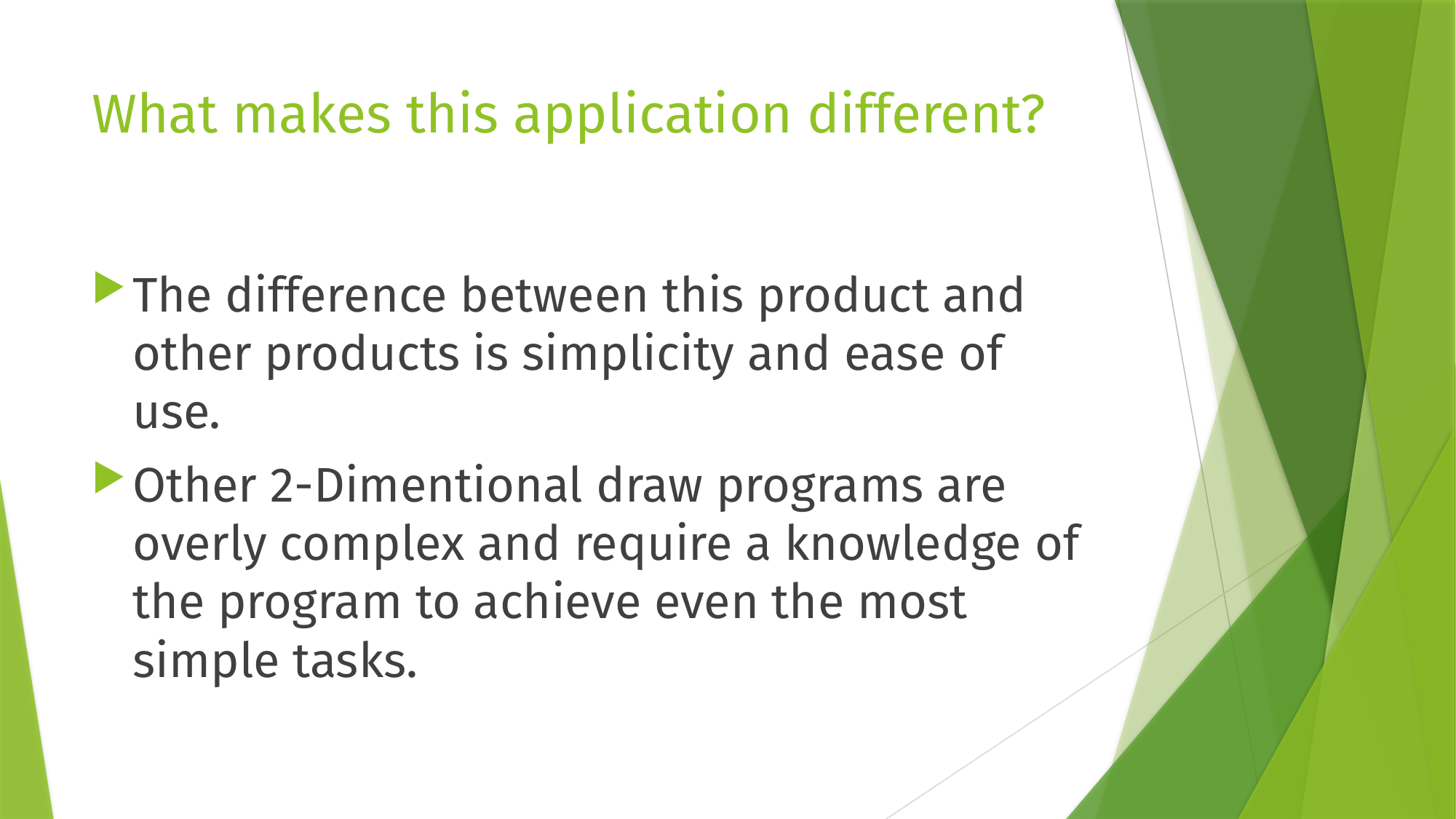

# What makes this application different?
The difference between this product and other products is simplicity and ease of use.
Other 2-Dimentional draw programs are overly complex and require a knowledge of the program to achieve even the most simple tasks.